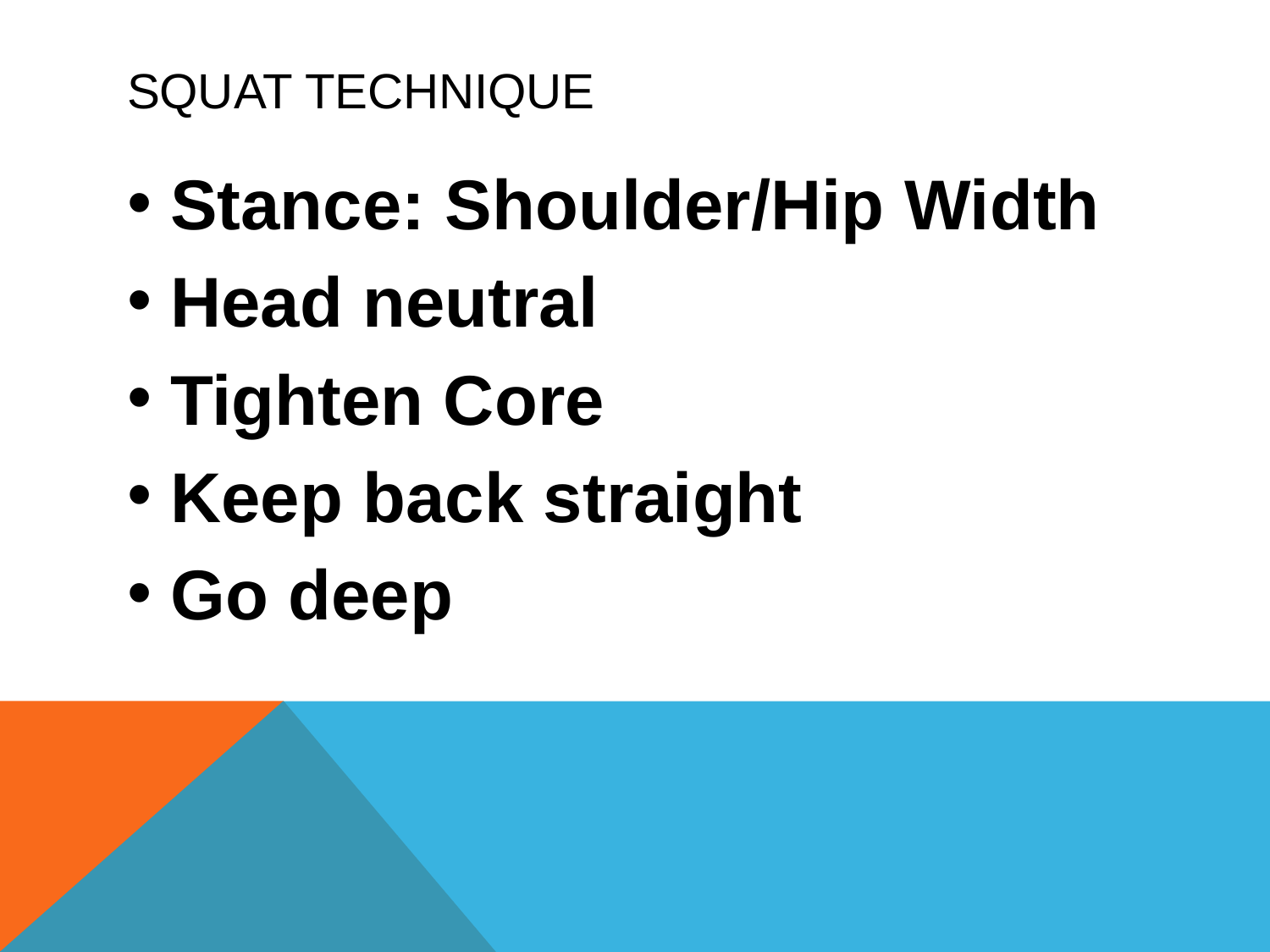

# Squat technique
Stance: Shoulder/Hip Width
Head neutral
Tighten Core
Keep back straight
Go deep